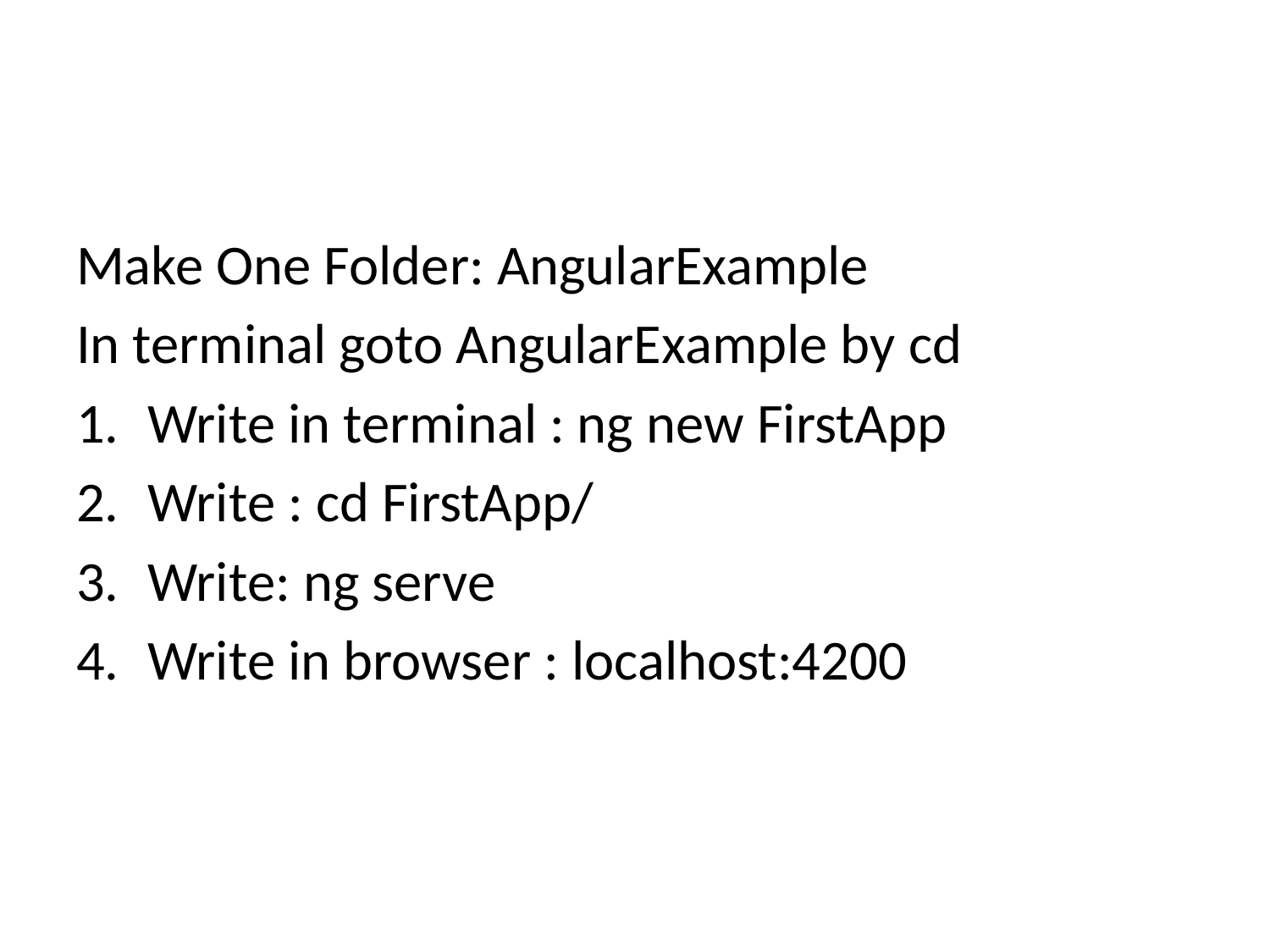

#
Make One Folder: AngularExample
In terminal goto AngularExample by cd
Write in terminal : ng new FirstApp
Write : cd FirstApp/
Write: ng serve
Write in browser : localhost:4200